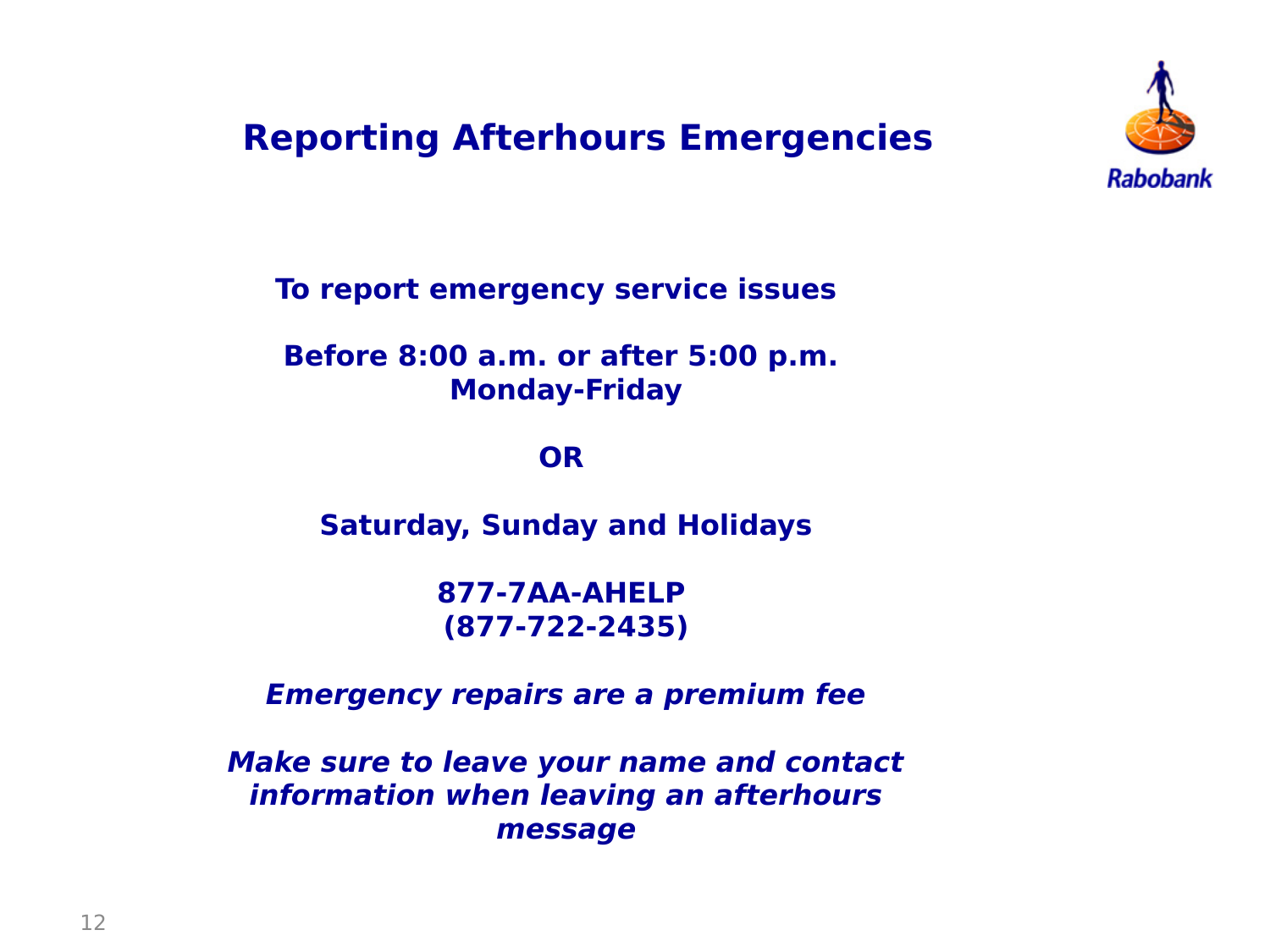

# Reporting Afterhours Emergencies
To report emergency service issues

Before 8:00 a.m. or after 5:00 p.m.
Monday-Friday

OR

Saturday, Sunday and Holidays

877-7AA-AHELP
(877-722-2435)

Emergency repairs are a premium fee

Make sure to leave your name and contact information when leaving an afterhours message
12